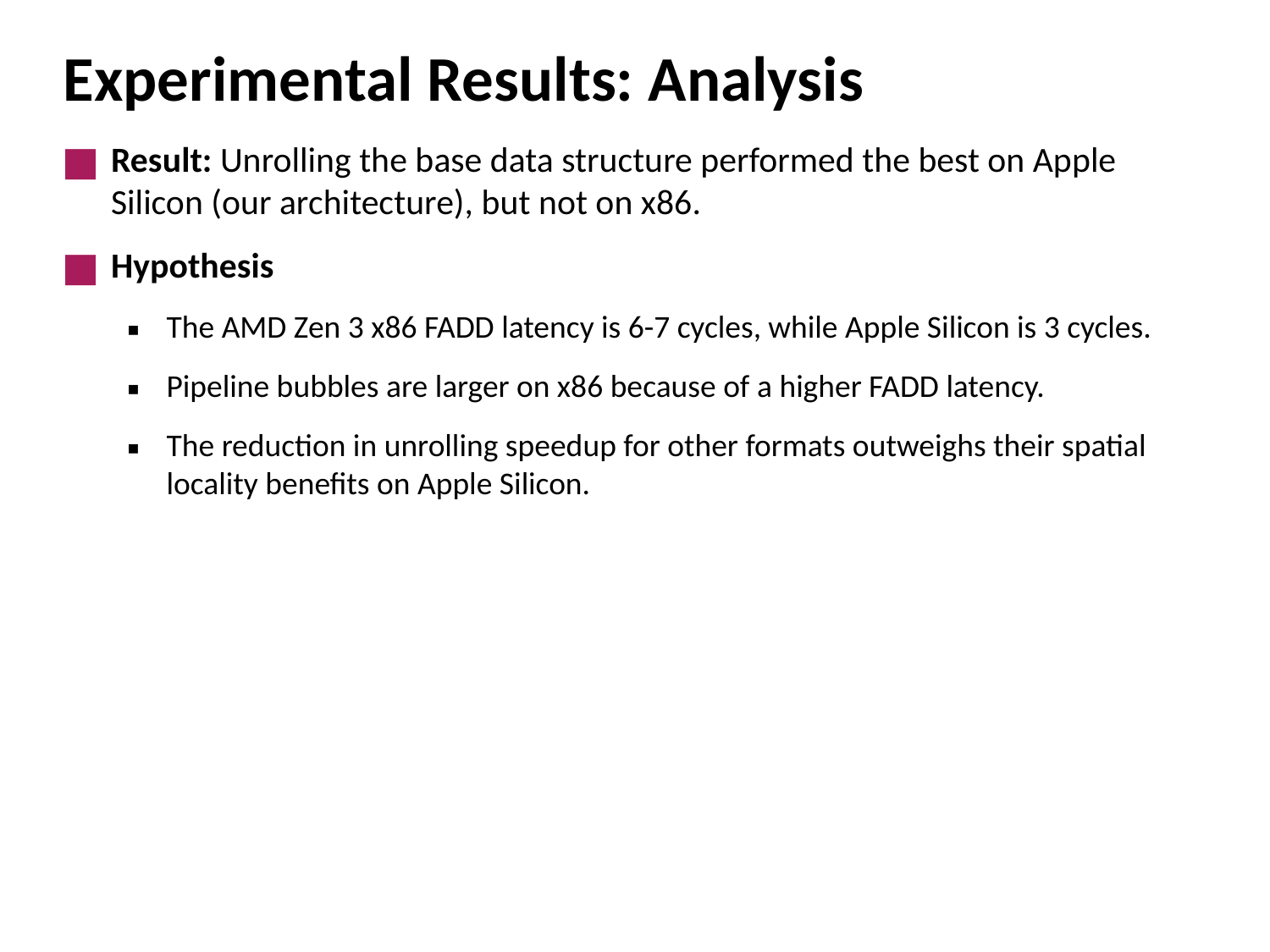

# Experimental Results: Analysis
Result: Unrolling the base data structure performed the best on Apple Silicon (our architecture), but not on x86.
Hypothesis
The AMD Zen 3 x86 FADD latency is 6-7 cycles, while Apple Silicon is 3 cycles.
Pipeline bubbles are larger on x86 because of a higher FADD latency.
The reduction in unrolling speedup for other formats outweighs their spatial locality benefits on Apple Silicon.